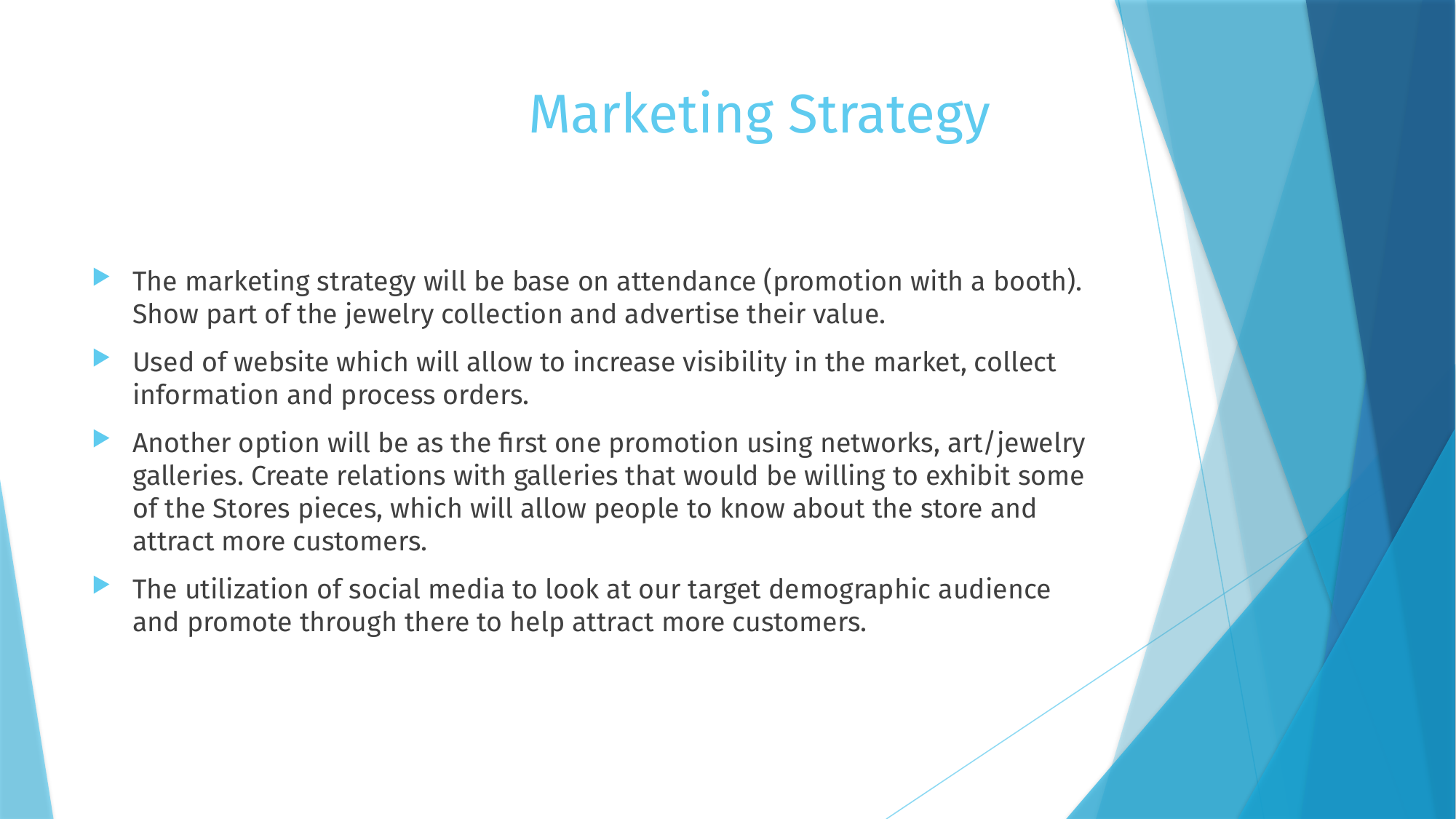

# Marketing Strategy
The marketing strategy will be base on attendance (promotion with a booth). Show part of the jewelry collection and advertise their value.
Used of website which will allow to increase visibility in the market, collect information and process orders.
Another option will be as the first one promotion using networks, art/jewelry galleries. Create relations with galleries that would be willing to exhibit some of the Stores pieces, which will allow people to know about the store and attract more customers.
The utilization of social media to look at our target demographic audience and promote through there to help attract more customers.